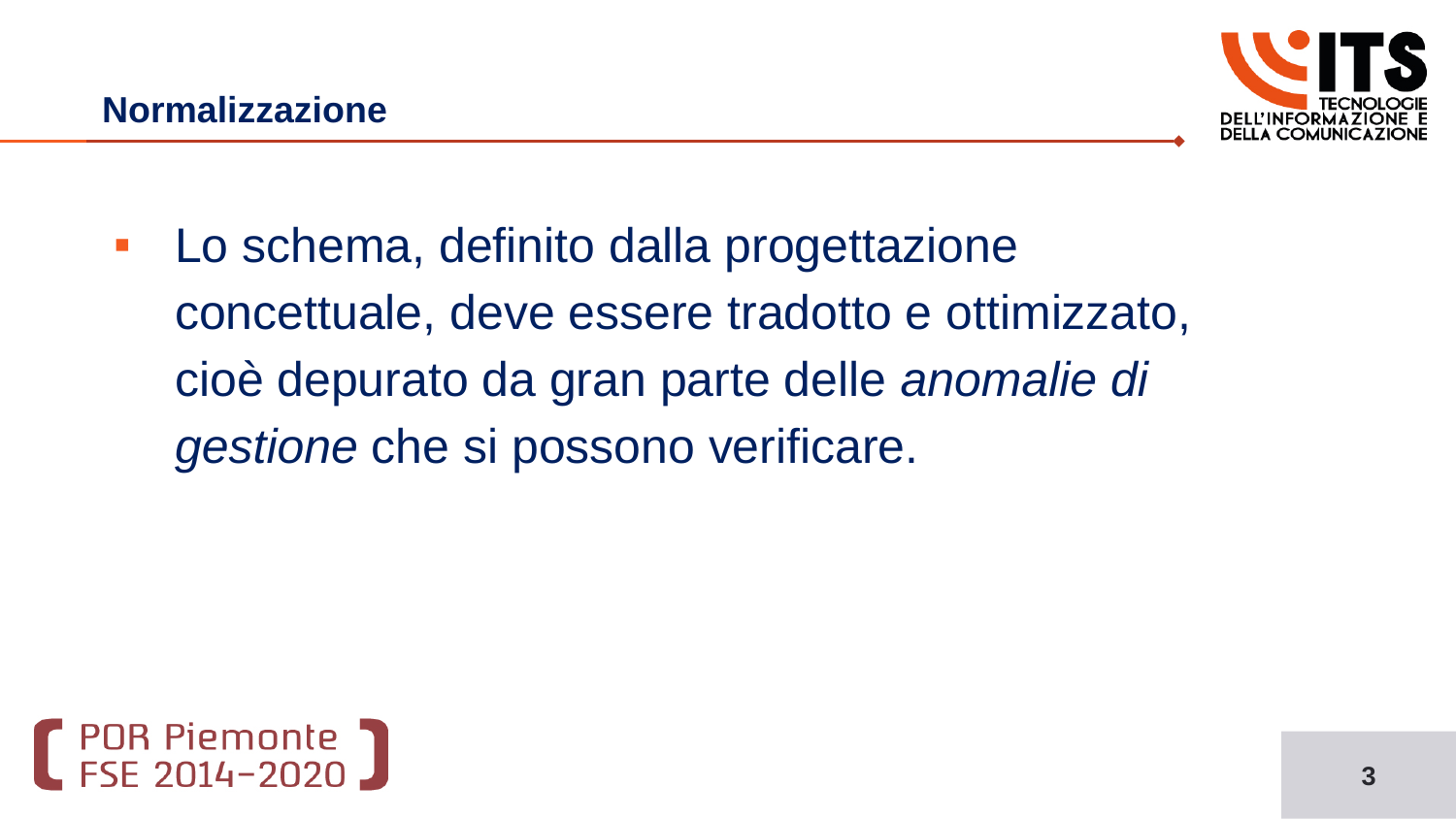

# Normalizzazione
Lo schema, definito dalla progettazione concettuale, deve essere tradotto e ottimizzato, cioè depurato da gran parte delle anomalie di gestione che si possono verificare.
3